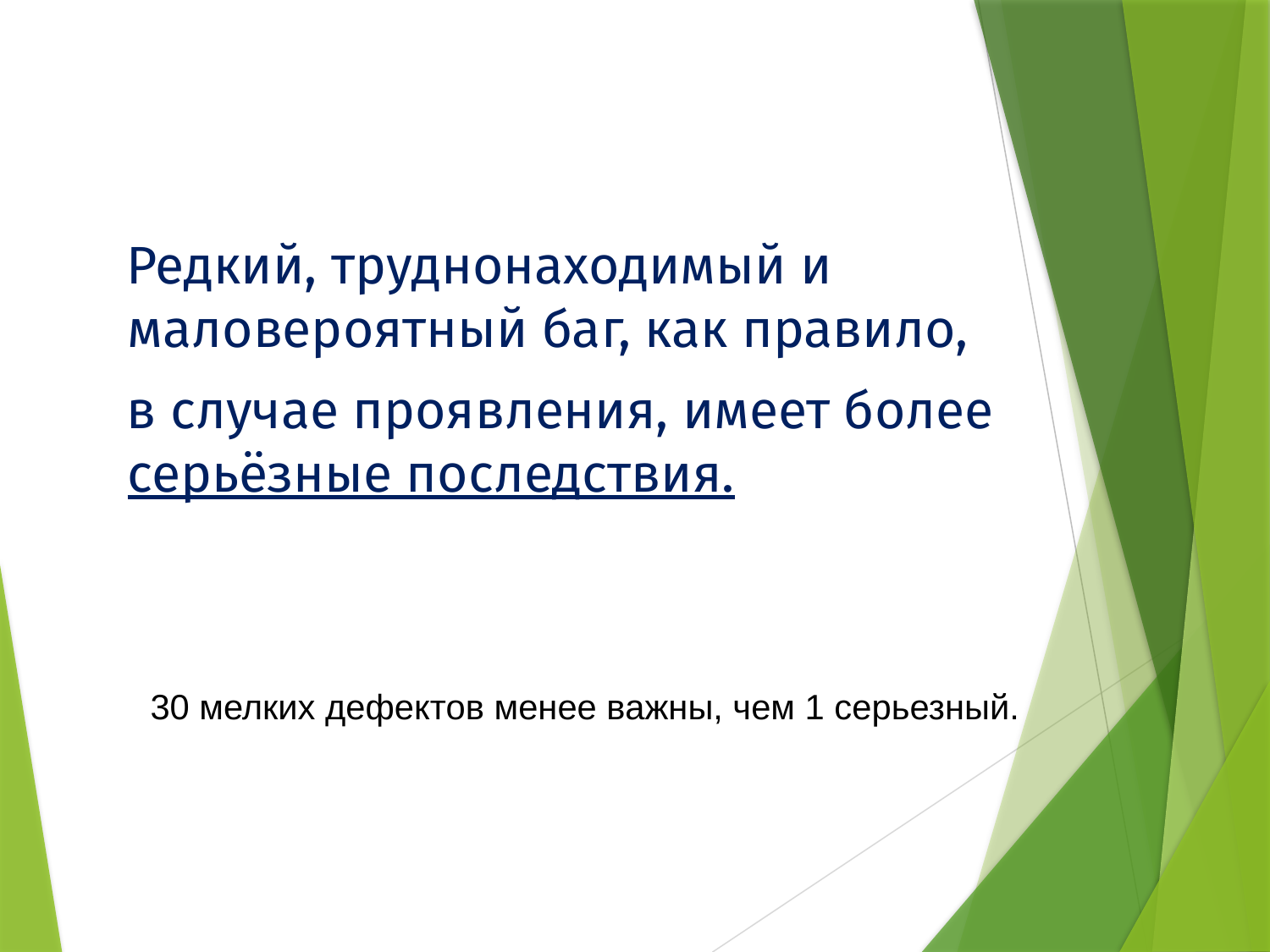

#
Редкий, труднонаходимый и маловероятный баг, как правило,
в случае проявления, имеет более серьёзные последствия.
30 мелких дефектов менее важны, чем 1 серьезный.